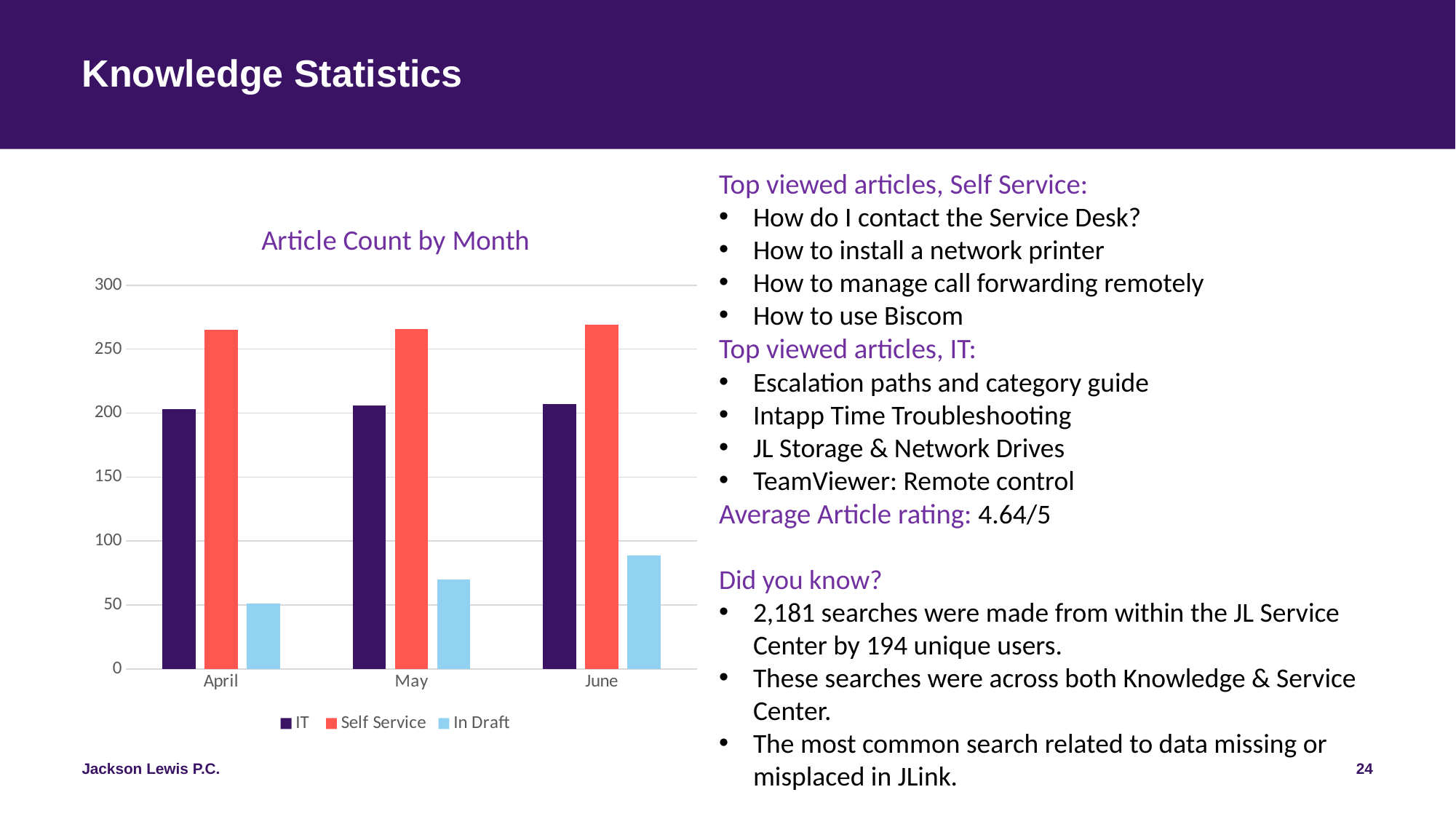

# Knowledge Statistics
Top viewed articles, Self Service:
How do I contact the Service Desk?
How to install a network printer
How to manage call forwarding remotely
How to use Biscom
Top viewed articles, IT:
Escalation paths and category guide
Intapp Time Troubleshooting
JL Storage & Network Drives
TeamViewer: Remote control
Average Article rating: 4.64/5
Did you know?
2,181 searches were made from within the JL Service Center by 194 unique users.
These searches were across both Knowledge & Service Center.
The most common search related to data missing or misplaced in JLink.

### Chart: Article Count by Month

| Category | IT  | Self Service | In Draft |
|---|---|---|---|
| April | 203.0 | 265.0 | 51.0 |
| May | 206.0 | 266.0 | 70.0 |
| June | 207.0 | 269.0 | 89.0 |
24
Jackson Lewis P.C.